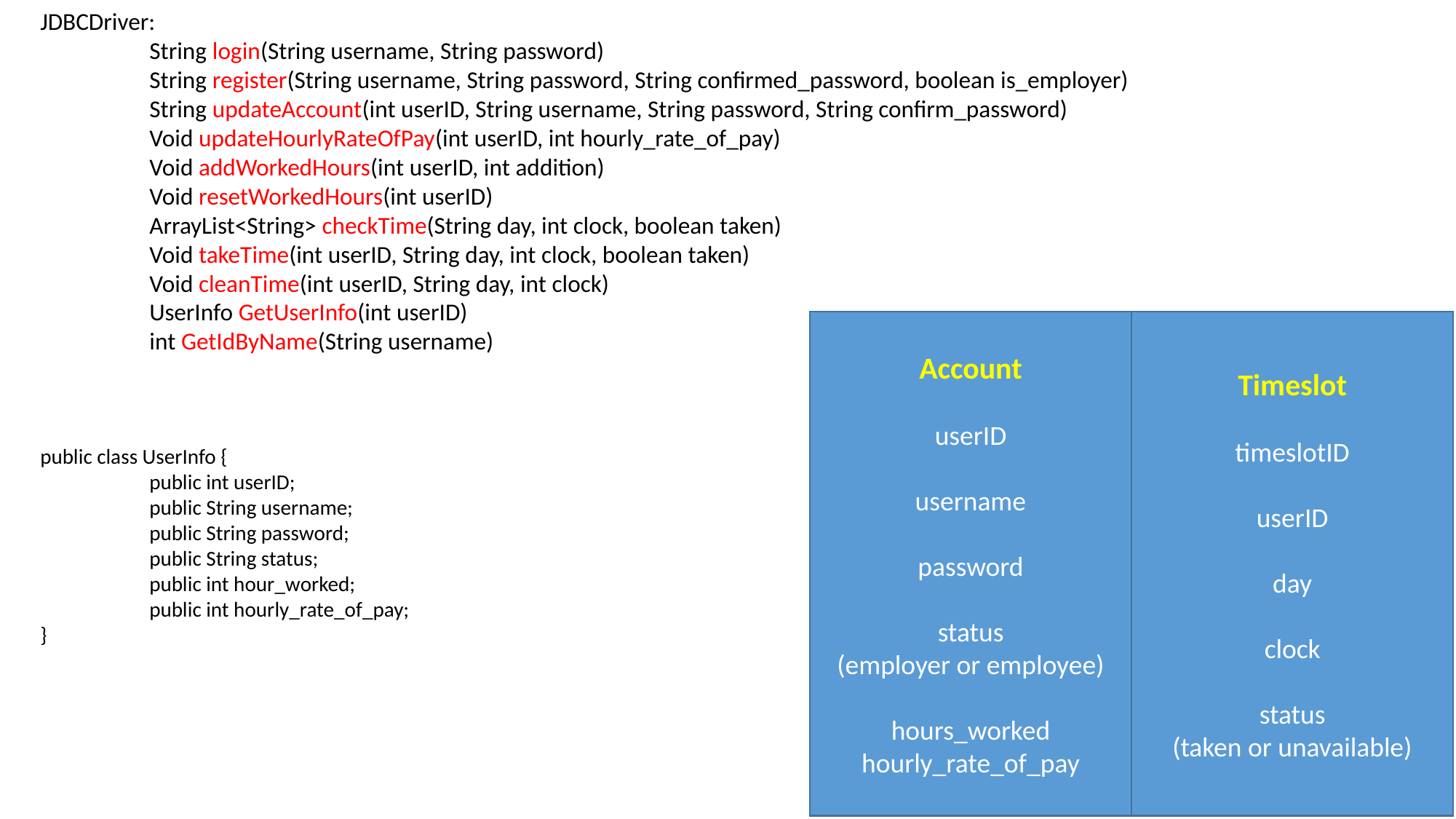

JDBCDriver:
	String login(String username, String password)
	String register(String username, String password, String confirmed_password, boolean is_employer)
	String updateAccount(int userID, String username, String password, String confirm_password)
	Void updateHourlyRateOfPay(int userID, int hourly_rate_of_pay)
	Void addWorkedHours(int userID, int addition)
	Void resetWorkedHours(int userID)
	ArrayList<String> checkTime(String day, int clock, boolean taken)
	Void takeTime(int userID, String day, int clock, boolean taken)
	Void cleanTime(int userID, String day, int clock)
	UserInfo GetUserInfo(int userID)
	int GetIdByName(String username)
Account

userID

username

password

status
(employer or employee)

hours_worked
hourly_rate_of_pay
Timeslot

timeslotID

userID

day

clock

status
(taken or unavailable)
public class UserInfo {
	public int userID;
	public String username;
	public String password;
	public String status;
	public int hour_worked;
	public int hourly_rate_of_pay;
}